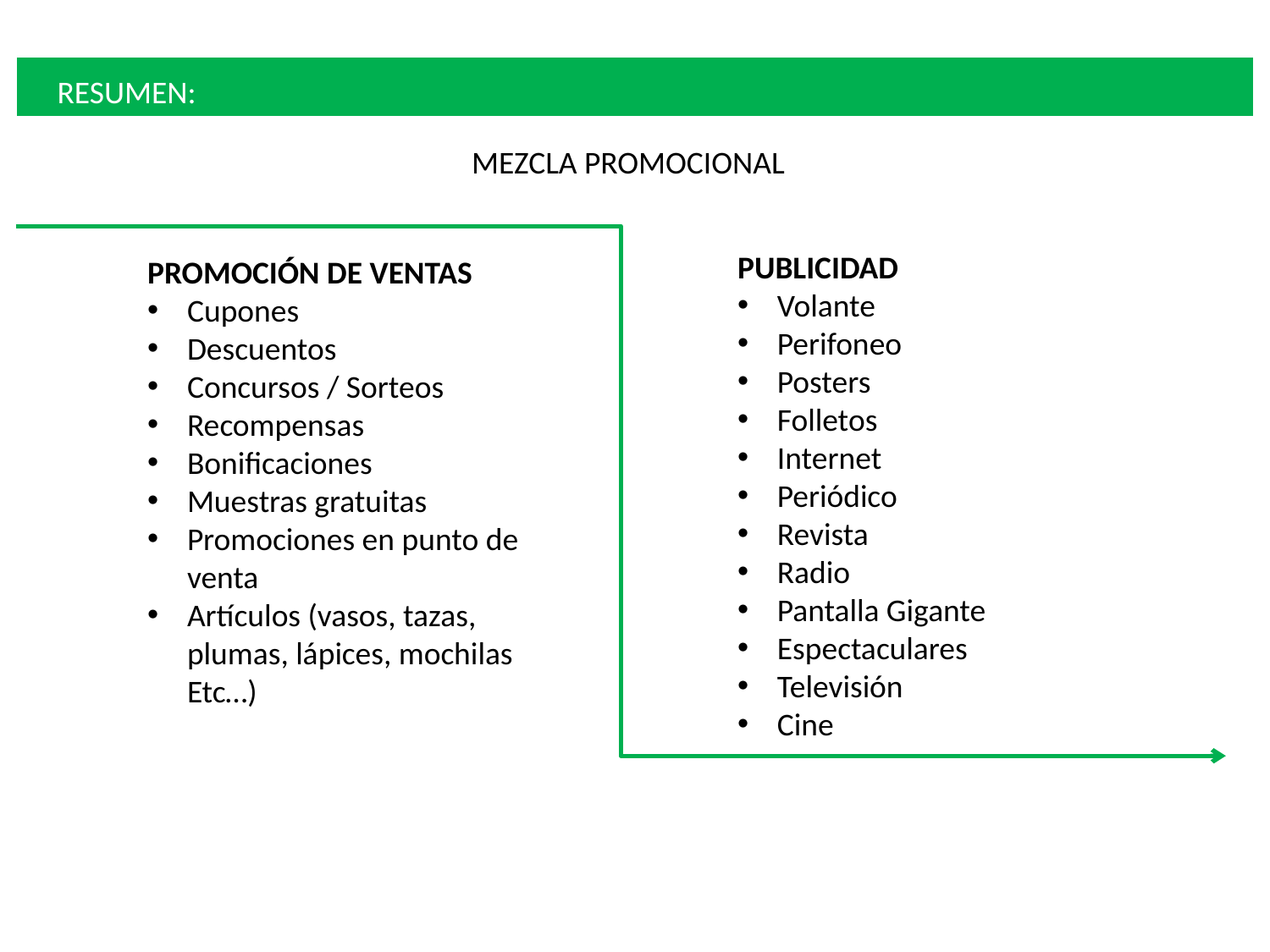

RESUMEN:
MEZCLA PROMOCIONAL
PUBLICIDAD
Volante
Perifoneo
Posters
Folletos
Internet
Periódico
Revista
Radio
Pantalla Gigante
Espectaculares
Televisión
Cine
PROMOCIÓN DE VENTAS
Cupones
Descuentos
Concursos / Sorteos
Recompensas
Bonificaciones
Muestras gratuitas
Promociones en punto de venta
Artículos (vasos, tazas, plumas, lápices, mochilas Etc…)